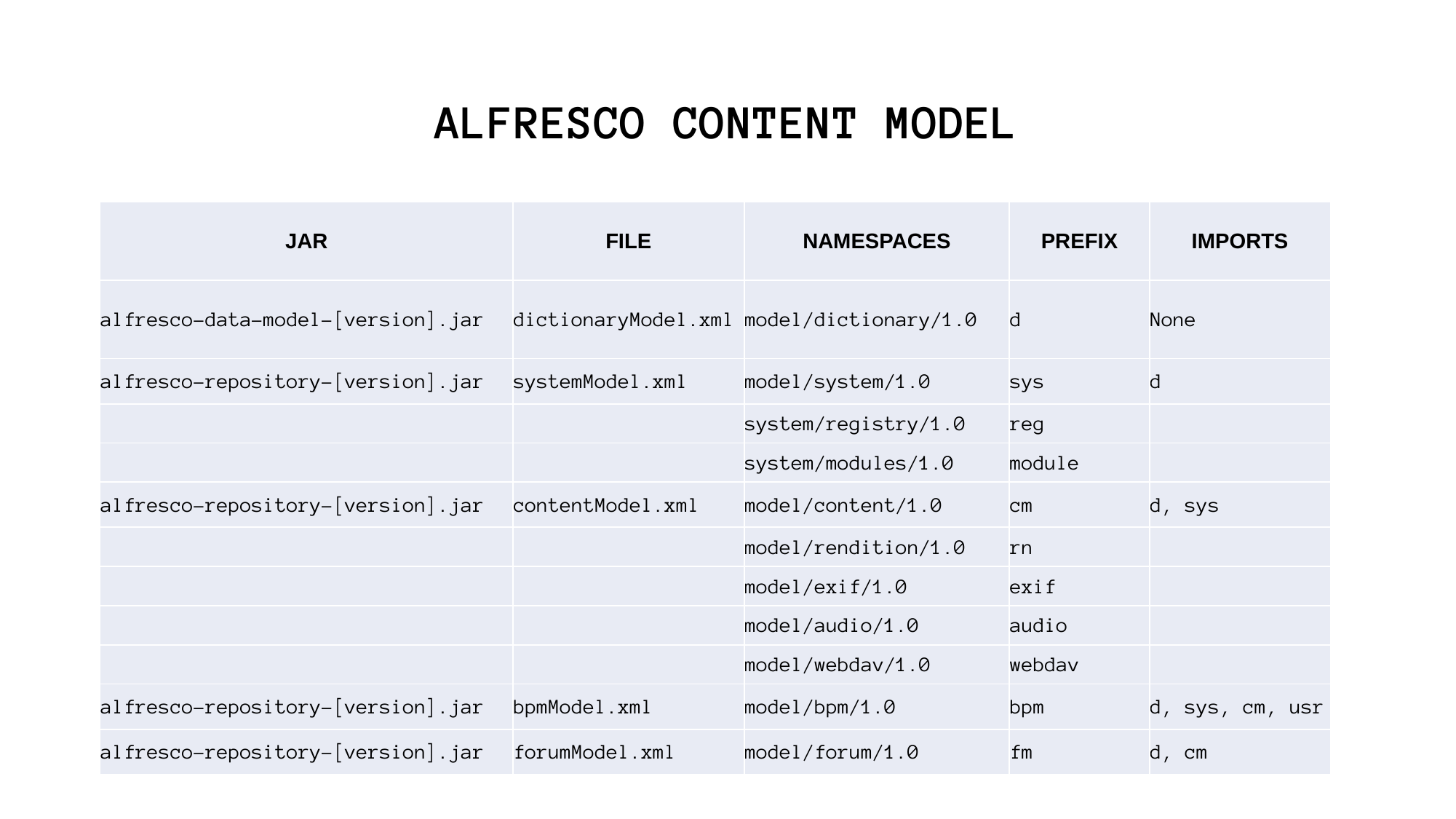

# ALFRESCO CONTENT MODEL
| JAR | FILE | NAMESPACES | PREFIX | IMPORTS |
| --- | --- | --- | --- | --- |
| alfresco-data-model-[version].jar | dictionaryModel.xml | model/dictionary/1.0 | d | None |
| alfresco-repository-[version].jar | systemModel.xml | model/system/1.0 | sys | d |
|  |  | system/registry/1.0 | reg |  |
|  |  | system/modules/1.0 | module |  |
| alfresco-repository-[version].jar | contentModel.xml | model/content/1.0 | cm | d, sys |
|  |  | model/rendition/1.0 | rn |  |
|  |  | model/exif/1.0 | exif |  |
|  |  | model/audio/1.0 | audio |  |
|  |  | model/webdav/1.0 | webdav |  |
| alfresco-repository-[version].jar | bpmModel.xml | model/bpm/1.0 | bpm | d, sys, cm, usr |
| alfresco-repository-[version].jar | forumModel.xml | model/forum/1.0 | fm | d, cm |